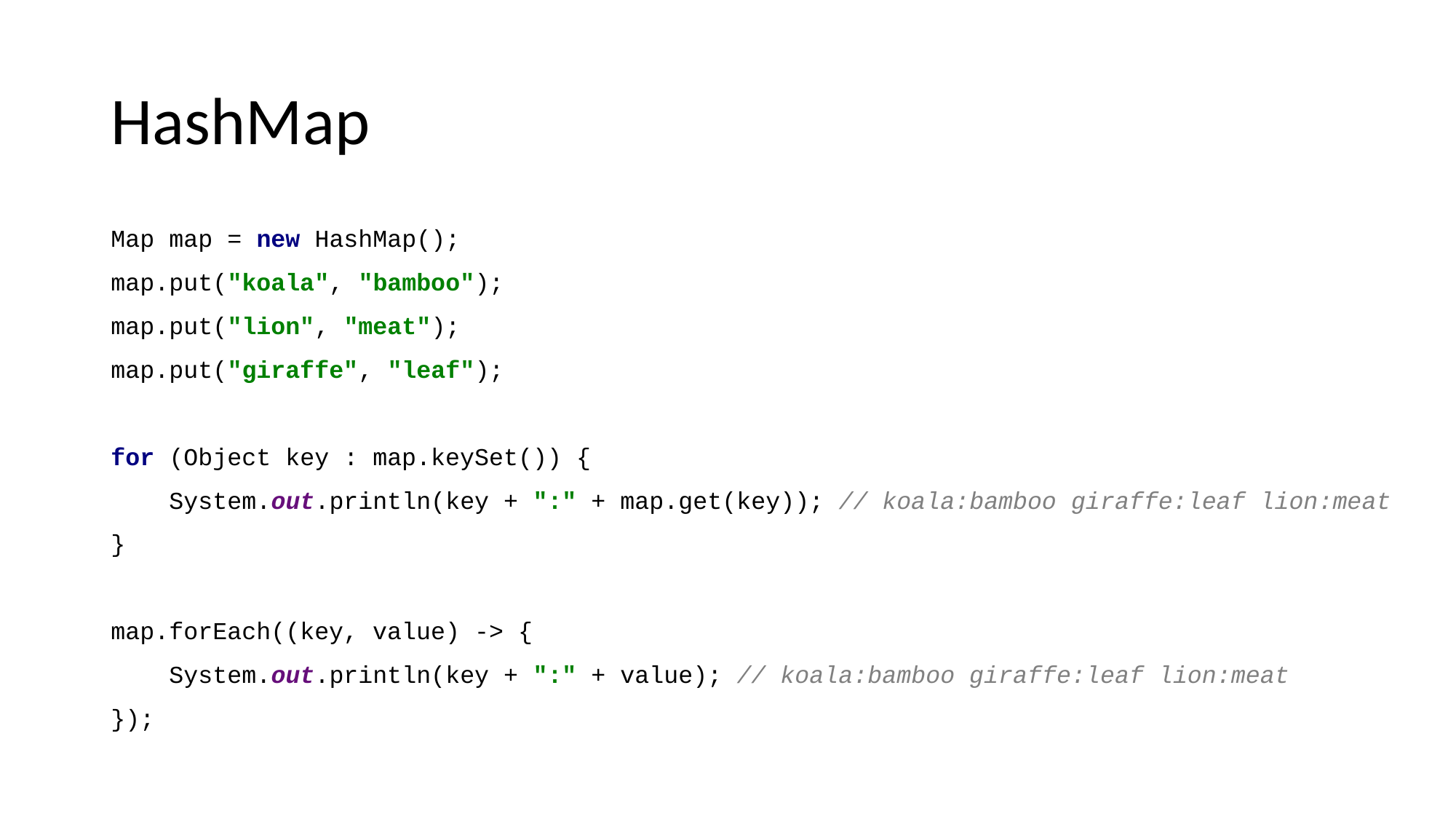

# HashMap
Map map = new HashMap();
map.put("koala", "bamboo");
map.put("lion", "meat");
map.put("giraffe", "leaf");
for (Object key : map.keySet()) {
    System.out.println(key + ":" + map.get(key)); // koala:bamboo giraffe:leaf lion:meat
}
map.forEach((key, value) -> {
    System.out.println(key + ":" + value); // koala:bamboo giraffe:leaf lion:meat
});